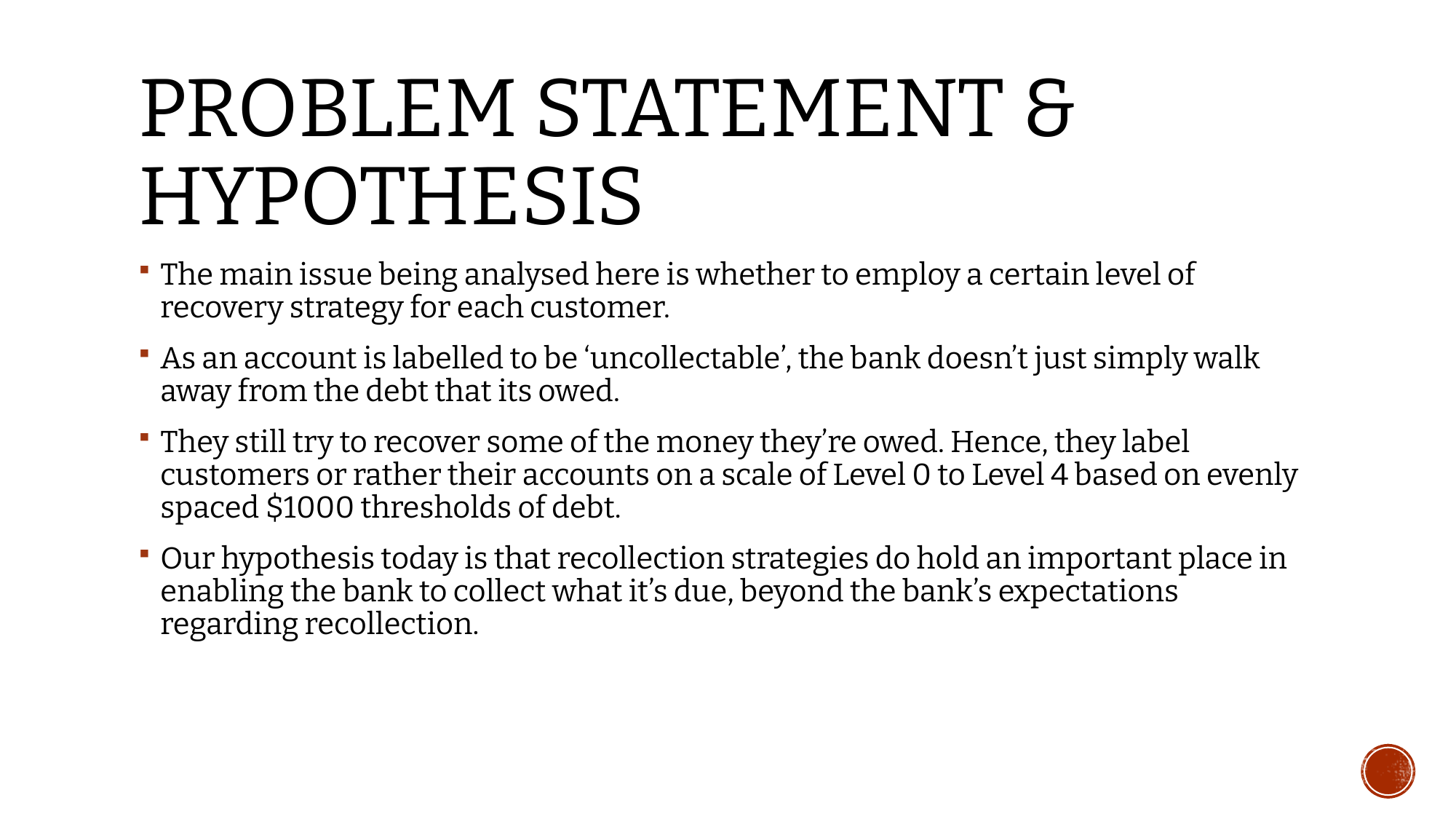

# Problem Statement & Hypothesis
The main issue being analysed here is whether to employ a certain level of recovery strategy for each customer.
As an account is labelled to be ‘uncollectable’, the bank doesn’t just simply walk away from the debt that its owed.
They still try to recover some of the money they’re owed. Hence, they label customers or rather their accounts on a scale of Level 0 to Level 4 based on evenly spaced $1000 thresholds of debt.
Our hypothesis today is that recollection strategies do hold an important place in enabling the bank to collect what it’s due, beyond the bank’s expectations regarding recollection.